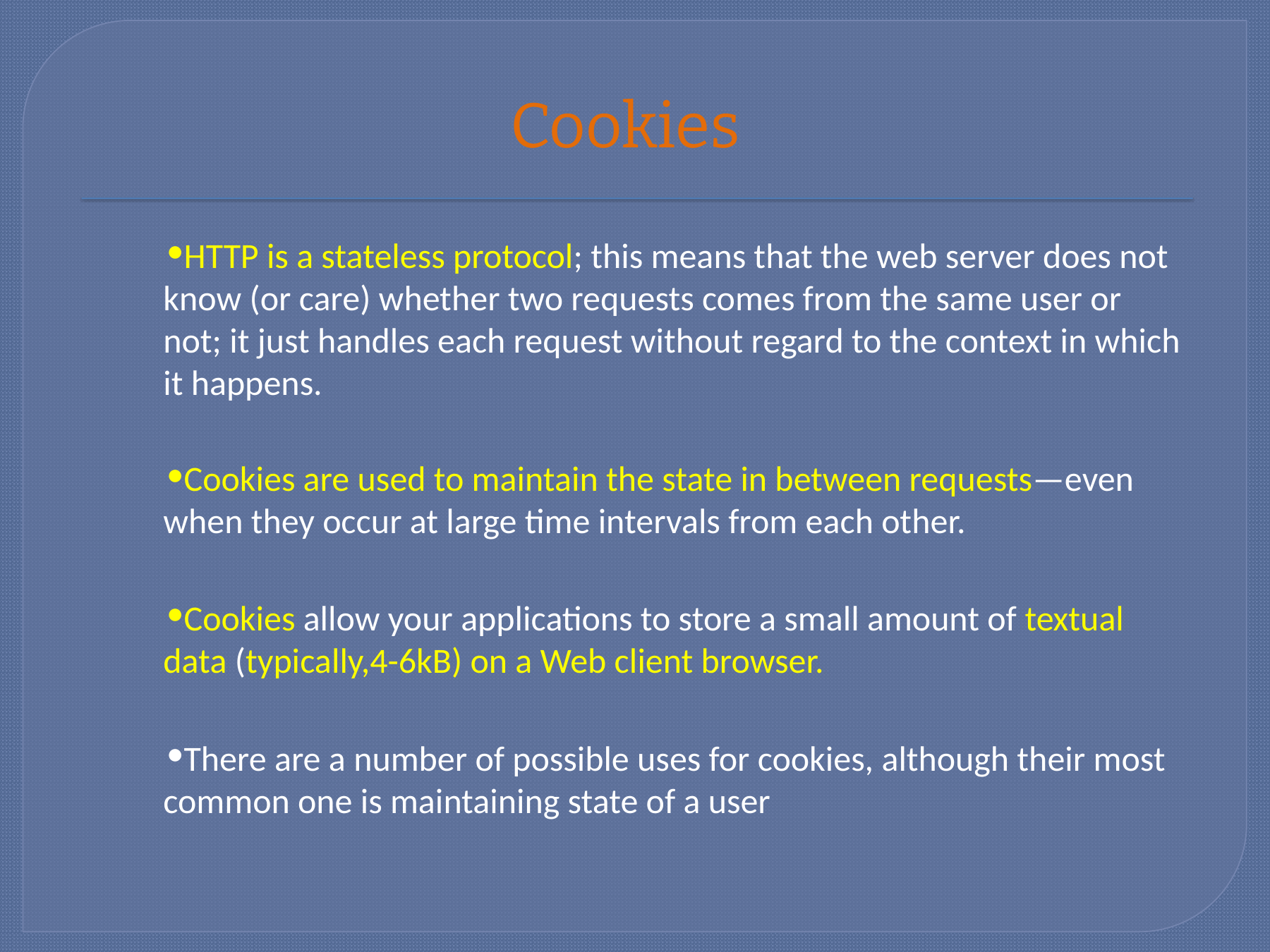

# Cookies
HTTP is a stateless protocol; this means that the web server does not know (or care) whether two requests comes from the same user or not; it just handles each request without regard to the context in which it happens.

Cookies are used to maintain the state in between requests—even when they occur at large time intervals from each other.

Cookies allow your applications to store a small amount of textual data (typically,4-6kB) on a Web client browser.

There are a number of possible uses for cookies, although their most common one is maintaining state of a user